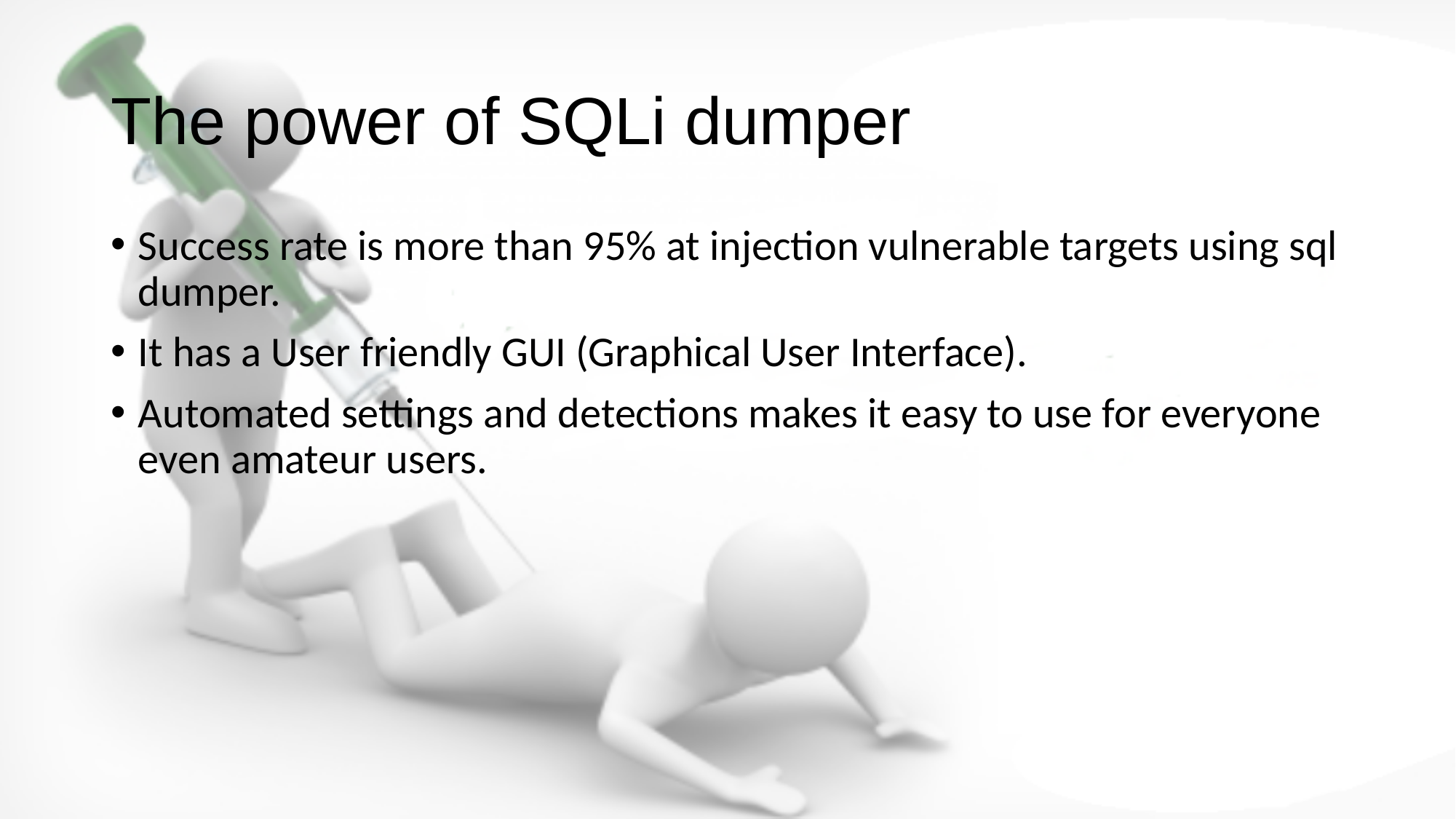

# The power of SQLi dumper
Success rate is more than 95% at injection vulnerable targets using sql dumper.
It has a User friendly GUI (Graphical User Interface).
Automated settings and detections makes it easy to use for everyone even amateur users.